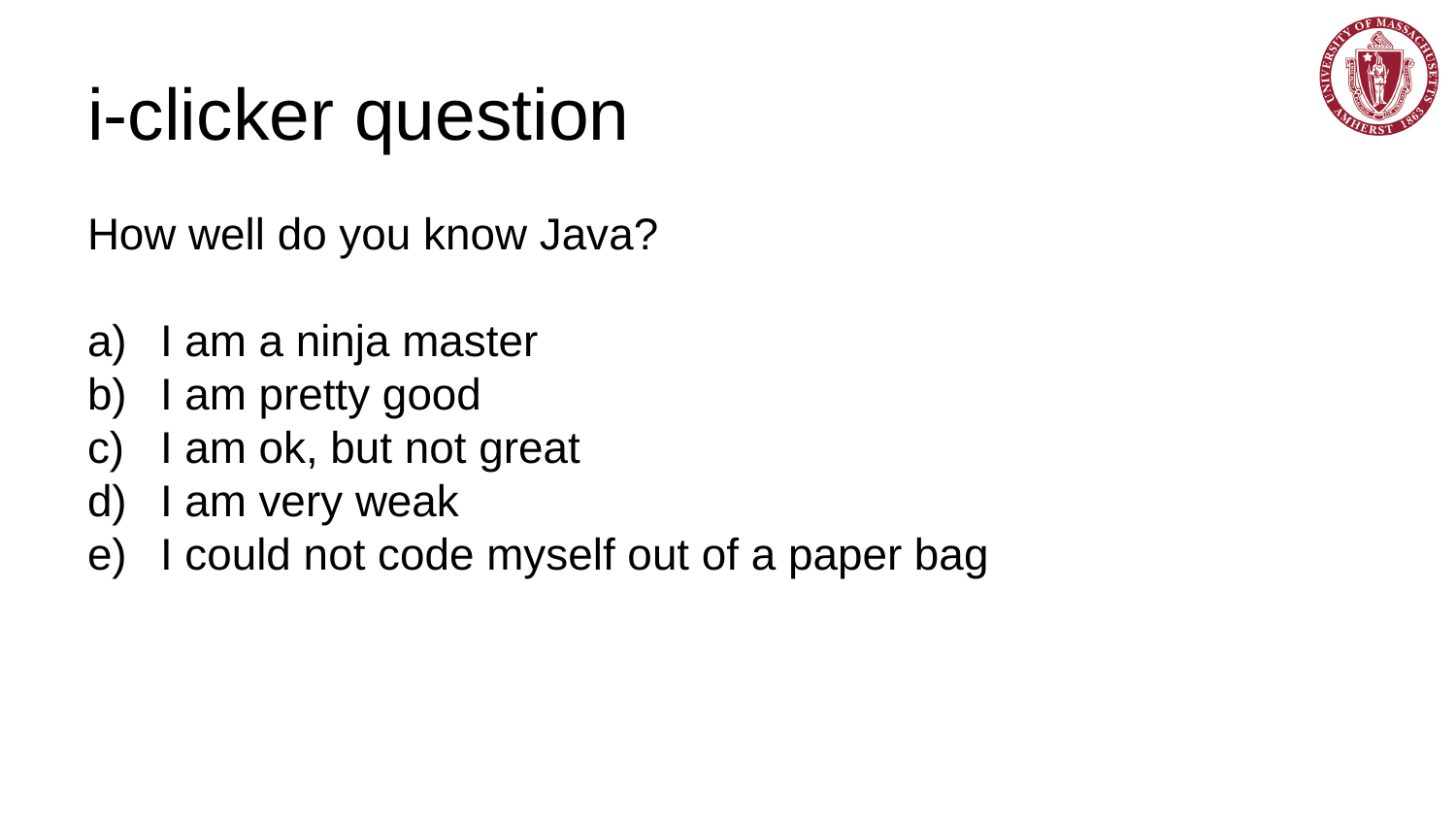

# i-clicker question
How well do you know Java?

I am a ninja master
I am pretty good
I am ok, but not great
I am very weak
I could not code myself out of a paper bag